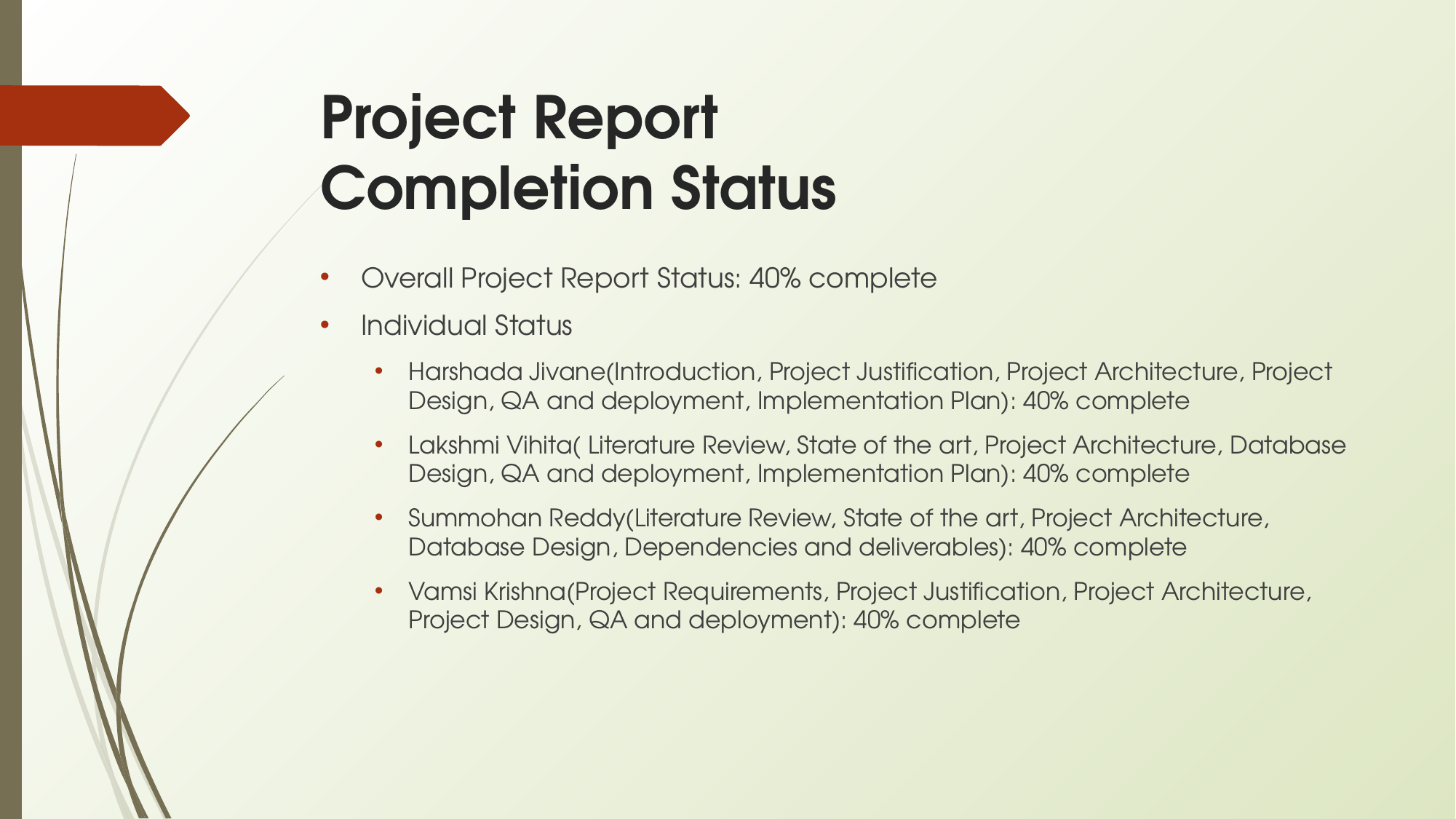

# Project Report Completion Status
Overall Project Report Status: 40% complete
Individual Status
Harshada Jivane(Introduction, Project Justification, Project Architecture, Project Design, QA and deployment, Implementation Plan): 40% complete
Lakshmi Vihita( Literature Review, State of the art, Project Architecture, Database Design, QA and deployment, Implementation Plan): 40% complete
Summohan Reddy(Literature Review, State of the art, Project Architecture, Database Design, Dependencies and deliverables): 40% complete
Vamsi Krishna(Project Requirements, Project Justification, Project Architecture, Project Design, QA and deployment): 40% complete